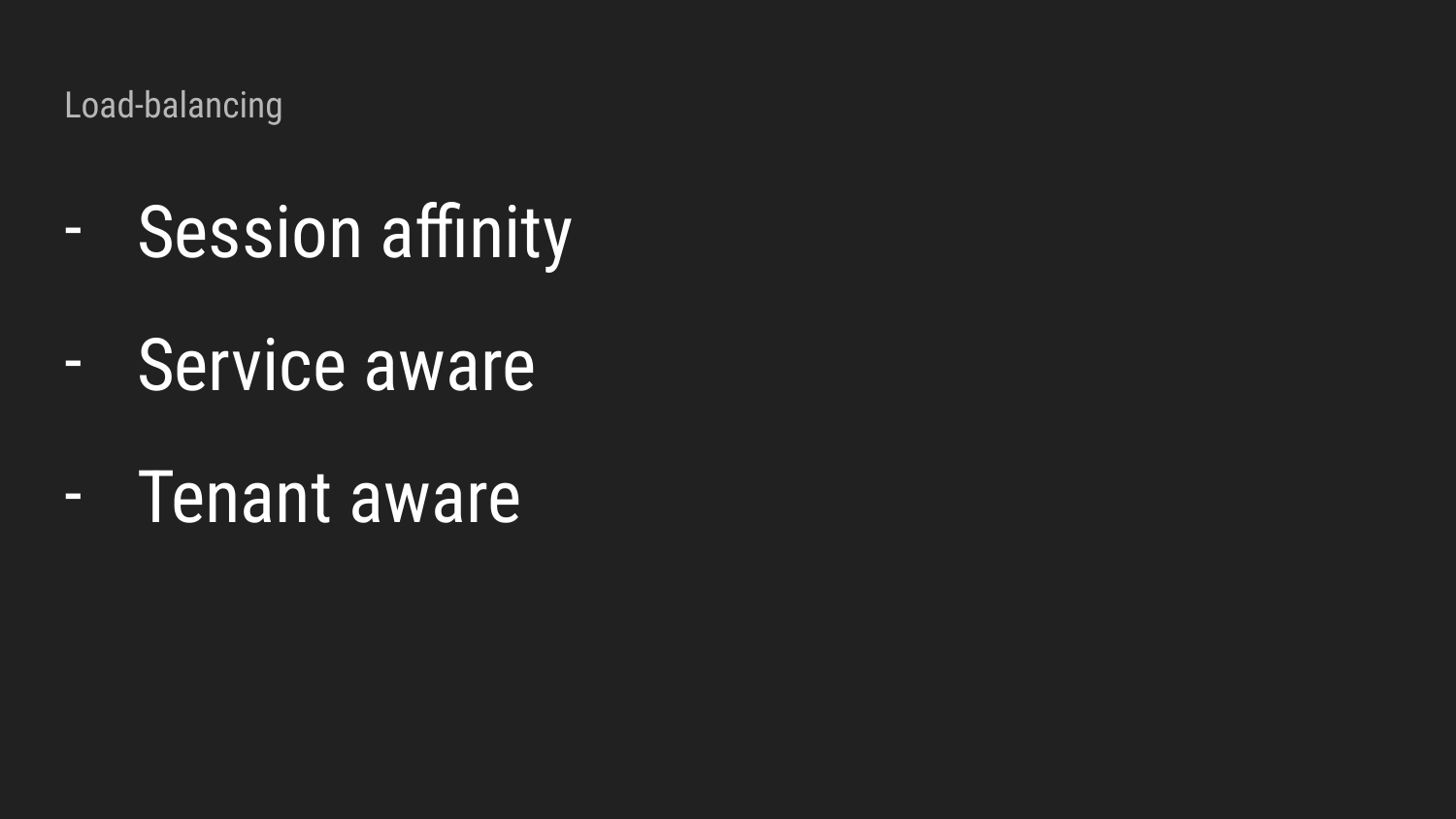

Load-balancing
Session affinity
Service aware
Tenant aware